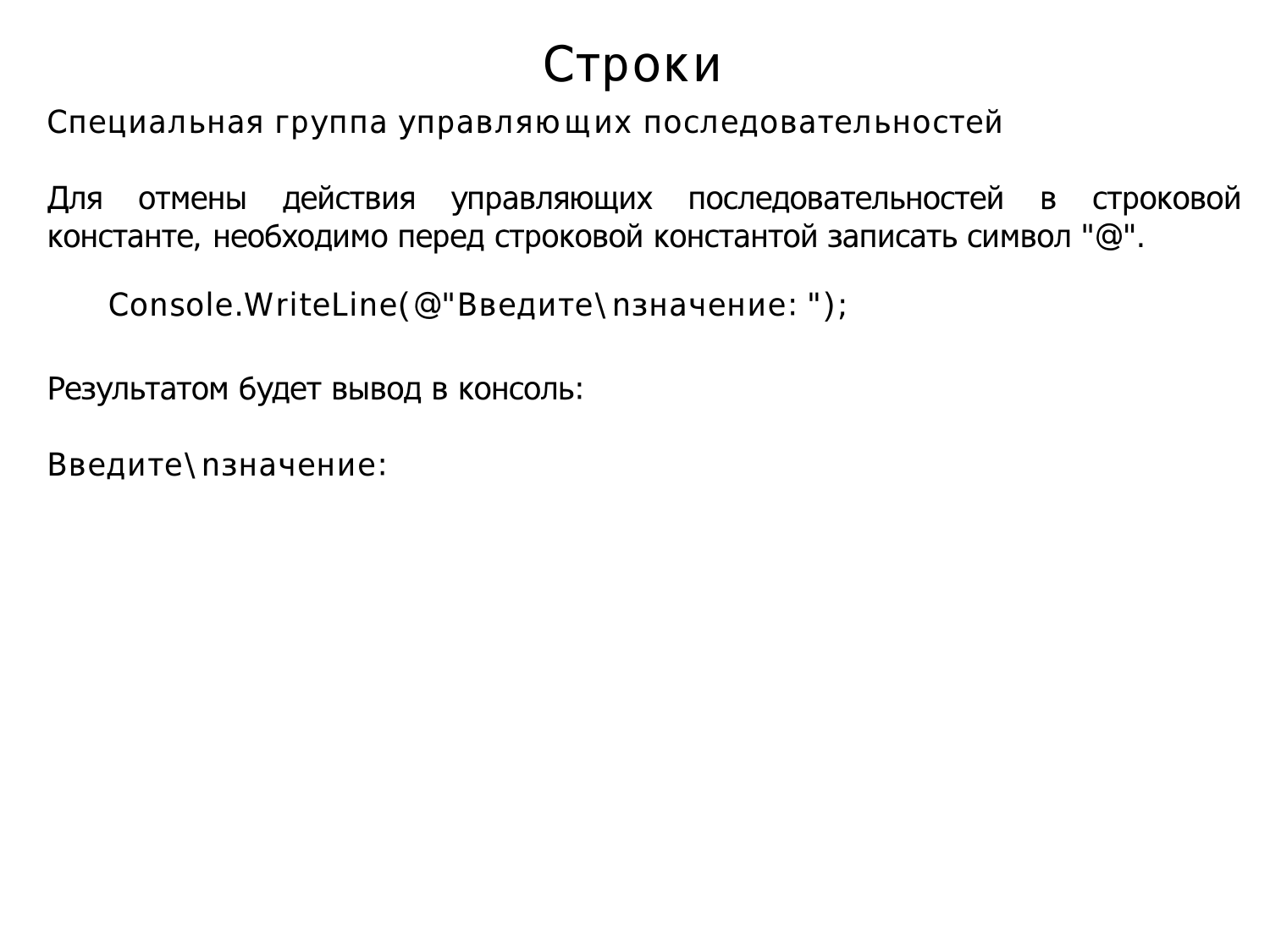

Строки
Специальная группа управляющих последовательностей

Для отмены действия управляющих последовательностей в строковой константе, необходимо перед строковой константой записать символ "@".

Результатом будет вывод в консоль:

Введите\nзначение:
|  | Console.WriteLine(@"Введите\nзначение: "); |
| --- | --- |